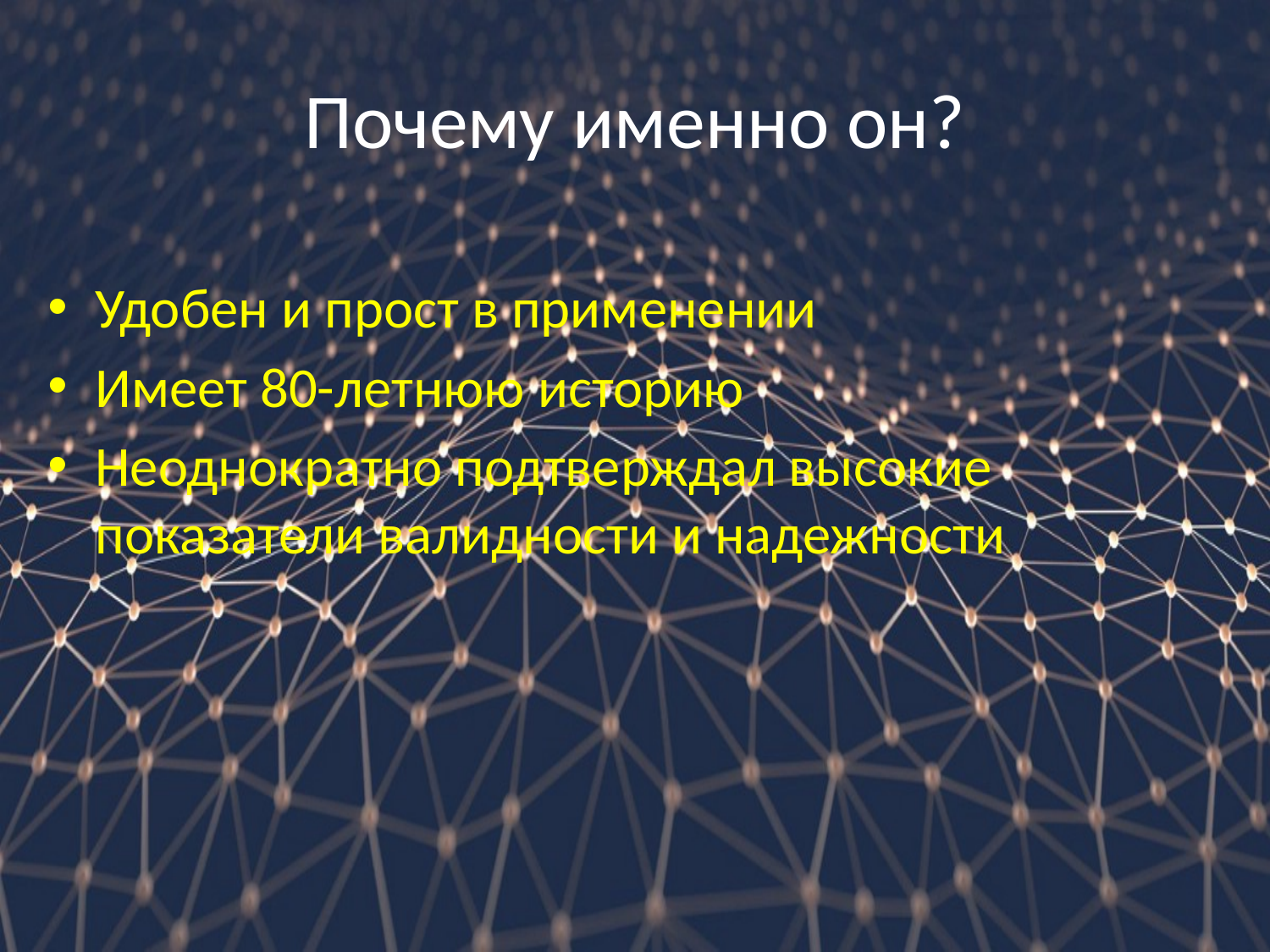

# Почему именно он?

Удобен и прост в применении
Имеет 80-летнюю историю
Неоднократно подтверждал высокие показатели валидности и надежности